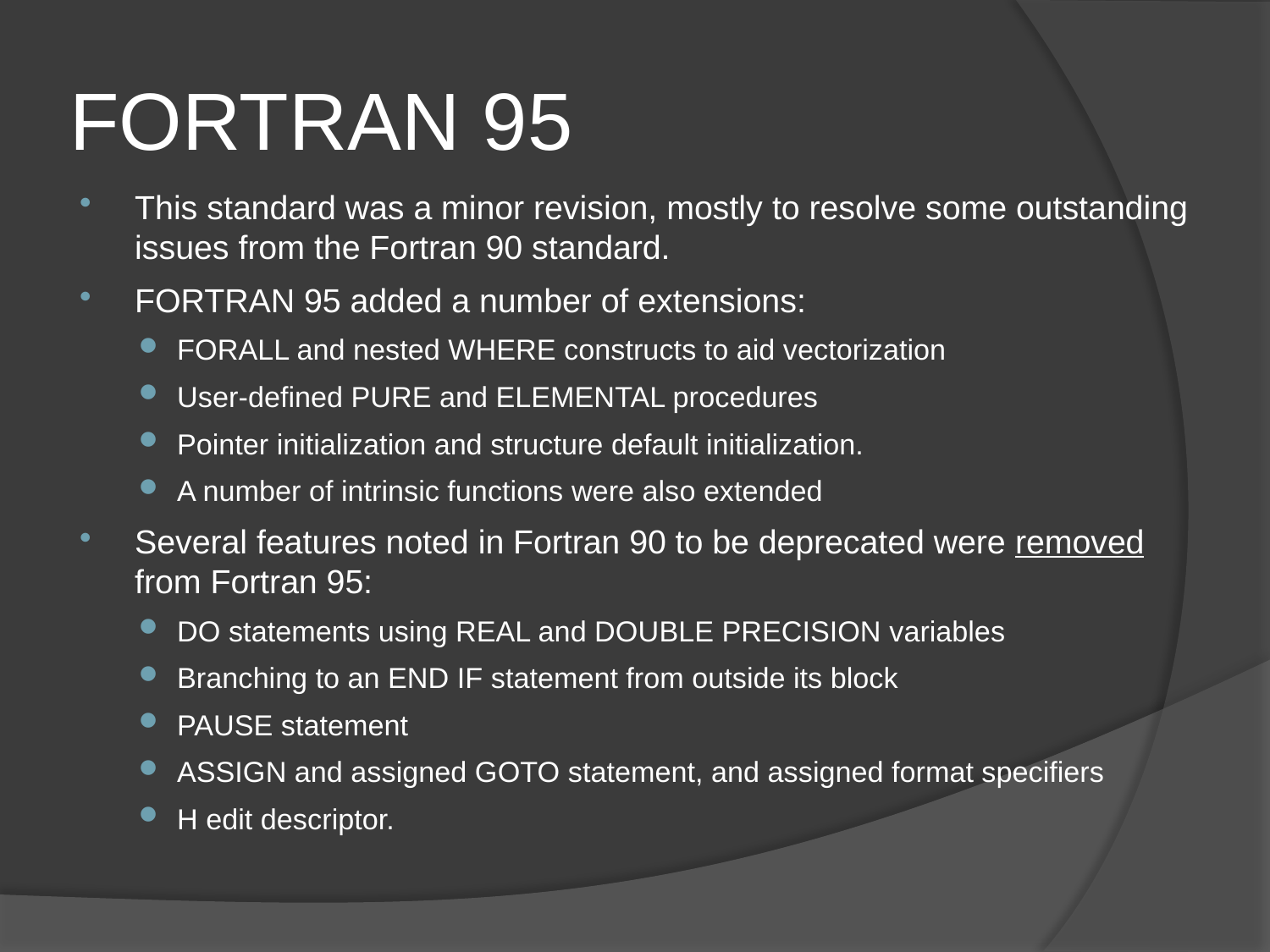

# FORTRAN 95
This standard was a minor revision, mostly to resolve some outstanding issues from the Fortran 90 standard.
FORTRAN 95 added a number of extensions:
FORALL and nested WHERE constructs to aid vectorization
User-defined PURE and ELEMENTAL procedures
Pointer initialization and structure default initialization.
A number of intrinsic functions were also extended
Several features noted in Fortran 90 to be deprecated were removed from Fortran 95:
DO statements using REAL and DOUBLE PRECISION variables
Branching to an END IF statement from outside its block
PAUSE statement
ASSIGN and assigned GOTO statement, and assigned format specifiers
H edit descriptor.